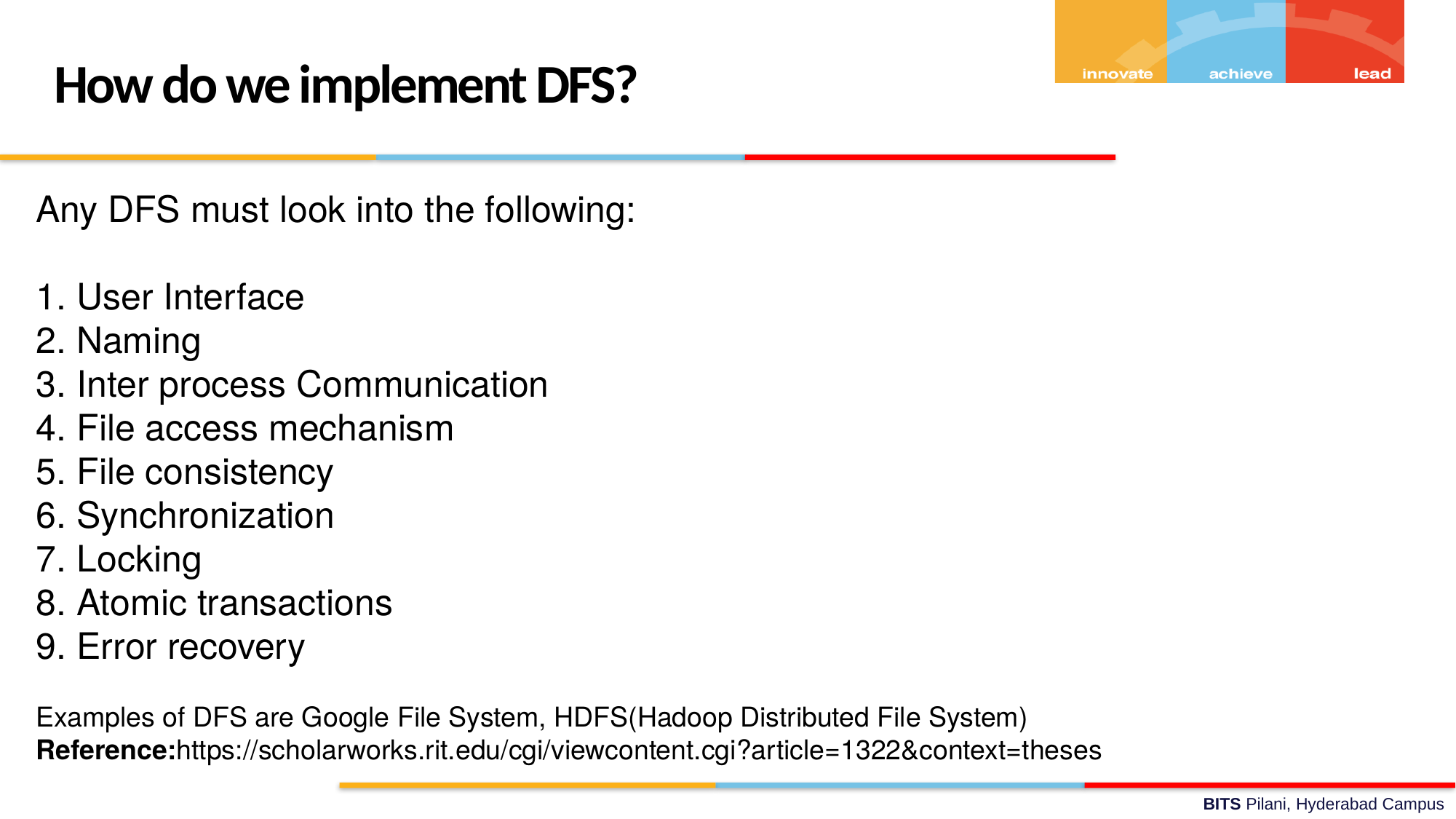

How do we implement DFS?
Any DFS must look into the following:

User Interface
Naming
Inter process Communication
File access mechanism
File consistency
Synchronization
Locking
Atomic transactions
Error recovery

Examples of DFS are Google File System, HDFS(Hadoop Distributed File System)
Reference:https://scholarworks.rit.edu/cgi/viewcontent.cgi?article=1322&context=theses